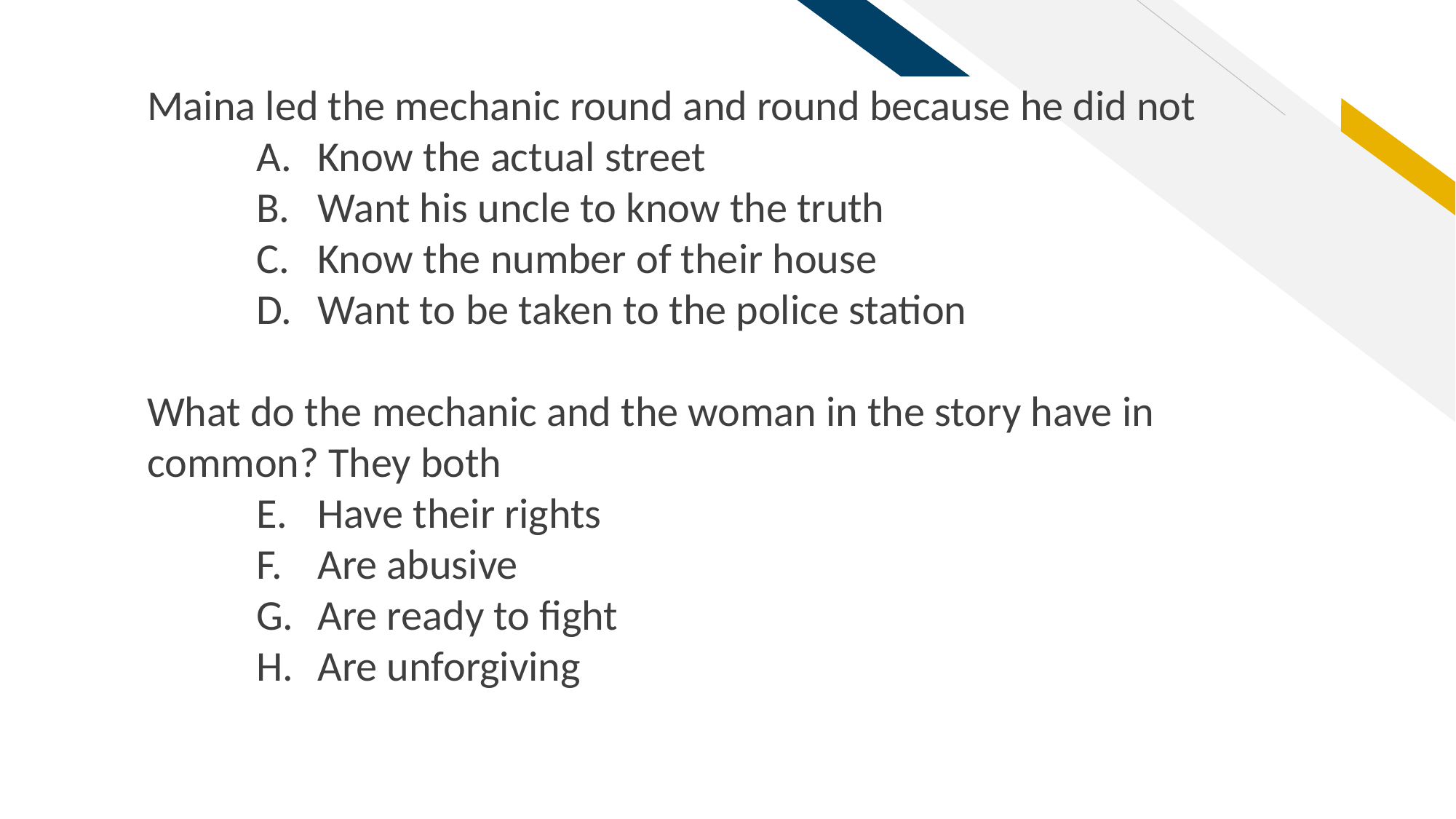

Maina led the mechanic round and round because he did not
Know the actual street
Want his uncle to know the truth
Know the number of their house
Want to be taken to the police station

What do the mechanic and the woman in the story have in common? They both
Have their rights
Are abusive
Are ready to fight
Are unforgiving